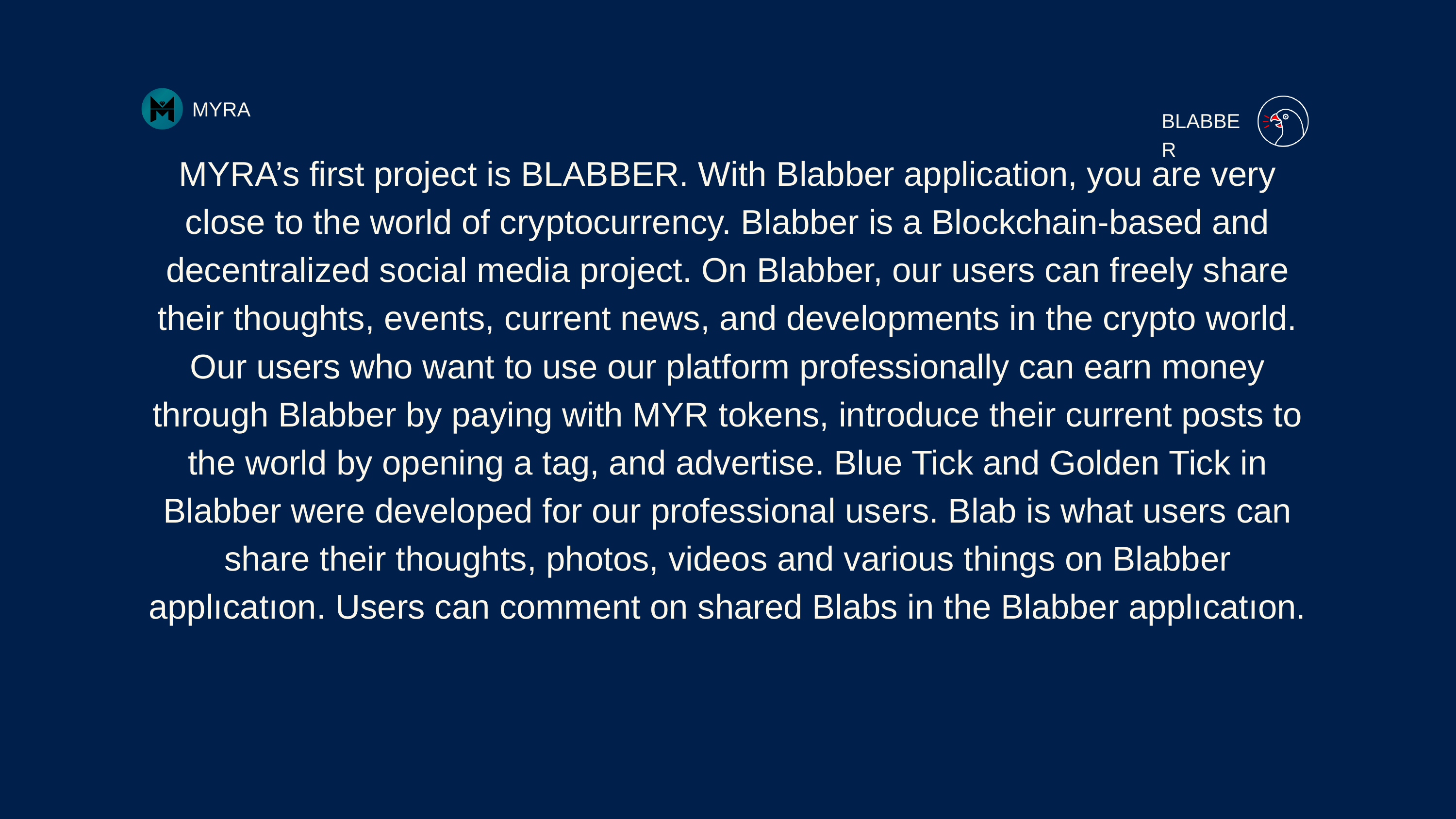

MYRA
BLABBER
MYRA’s first project is BLABBER. With Blabber application, you are very close to the world of cryptocurrency. Blabber is a Blockchain-based and decentralized social media project. On Blabber, our users can freely share their thoughts, events, current news, and developments in the crypto world. Our users who want to use our platform professionally can earn money through Blabber by paying with MYR tokens, introduce their current posts to the world by opening a tag, and advertise. Blue Tick and Golden Tick in Blabber were developed for our professional users. Blab is what users can share their thoughts, photos, videos and various things on Blabber applıcatıon. Users can comment on shared Blabs in the Blabber applıcatıon.